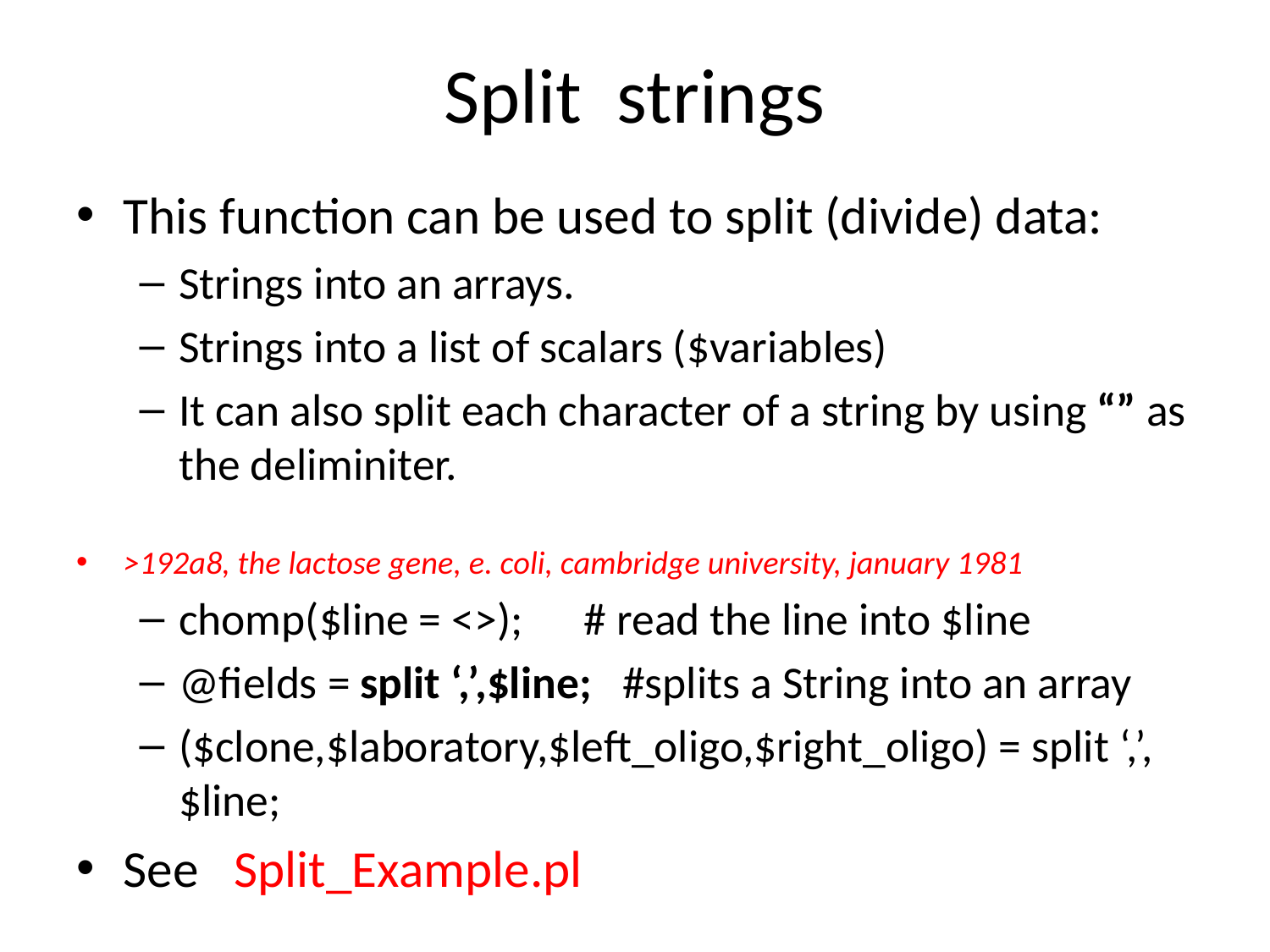

# Split  strings
This function can be used to split (divide) data:
Strings into an arrays.
Strings into a list of scalars ($variables)
It can also split each character of a string by using “” as the deliminiter.

>192a8, the lactose gene, e. coli, cambridge university, january 1981
chomp($line = <>);      # read the line into $line
@fields = split ‘,’,$line;   #splits a String into an array
($clone,$laboratory,$left_oligo,$right_oligo) = split ‘,’,$line;
See   Split_Example.pl